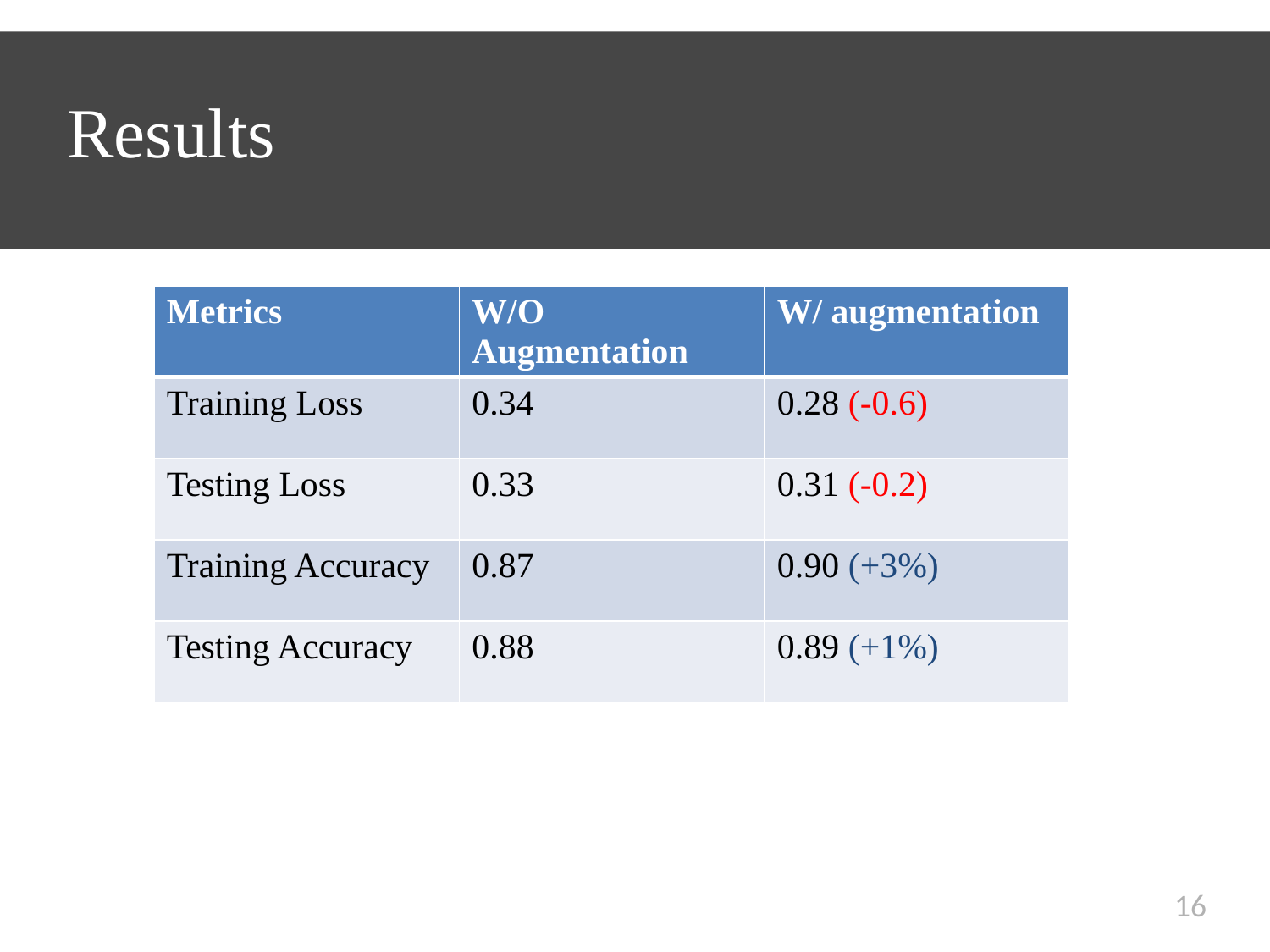

# Results
| Metrics | W/O Augmentation | W/ augmentation |
| --- | --- | --- |
| Training Loss | 0.34 | 0.28 (-0.6) |
| Testing Loss | 0.33 | 0.31 (-0.2) |
| Training Accuracy | 0.87 | 0.90 (+3%) |
| Testing Accuracy | 0.88 | 0.89 (+1%) |
16